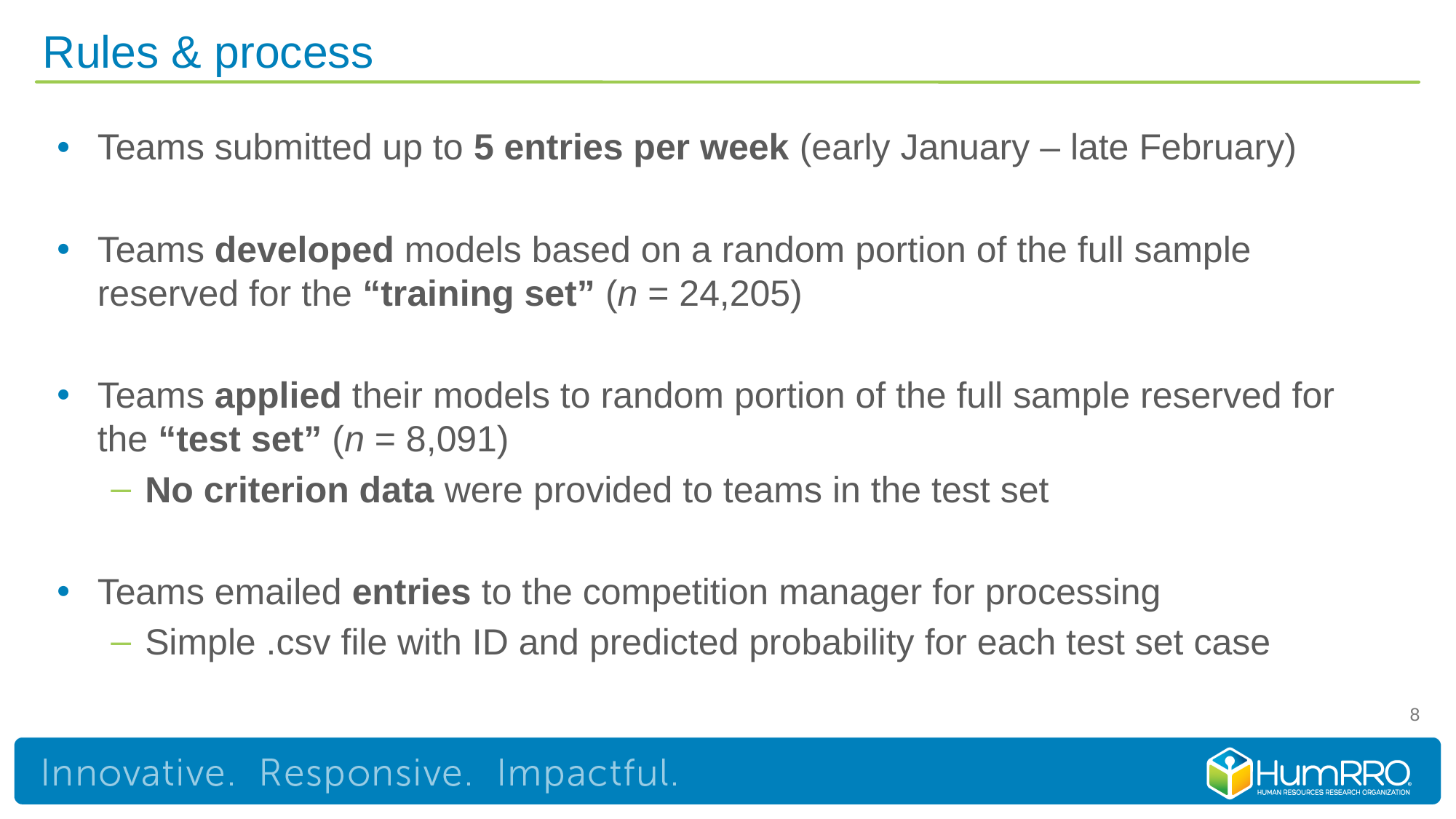

# Rules & process
Teams submitted up to 5 entries per week (early January – late February)

Teams developed models based on a random portion of the full sample reserved for the “training set” (n = 24,205)

Teams applied their models to random portion of the full sample reserved for the “test set” (n = 8,091)
No criterion data were provided to teams in the test set

Teams emailed entries to the competition manager for processing
Simple .csv file with ID and predicted probability for each test set case

8